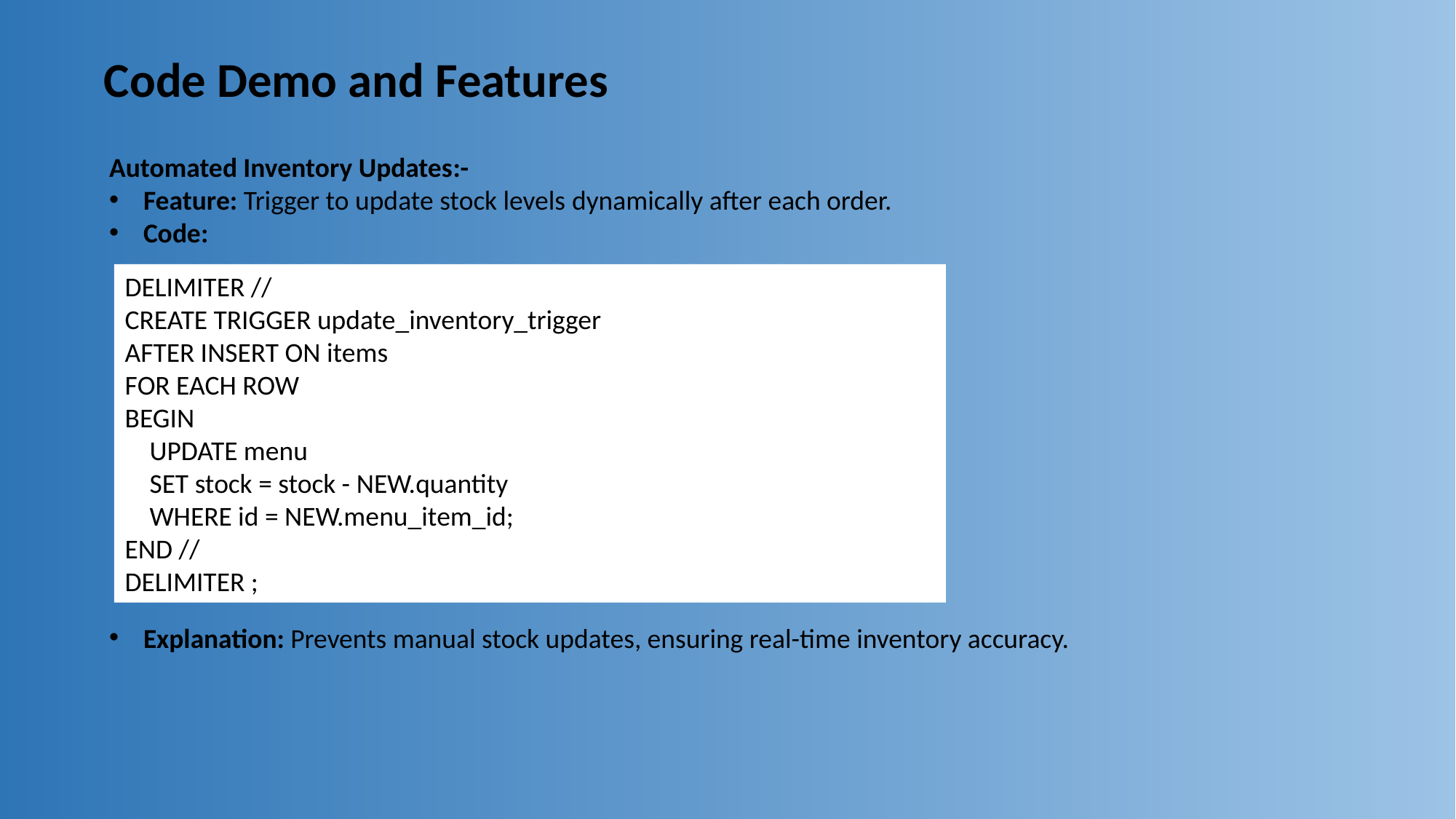

Code Demo and Features
Automated Inventory Updates:-
Feature: Trigger to update stock levels dynamically after each order.
Code:
DELIMITER //
CREATE TRIGGER update_inventory_trigger
AFTER INSERT ON items
FOR EACH ROW
BEGIN
    UPDATE menu
    SET stock = stock - NEW.quantity
    WHERE id = NEW.menu_item_id;
END //
DELIMITER ;
Explanation: Prevents manual stock updates, ensuring real-time inventory accuracy.